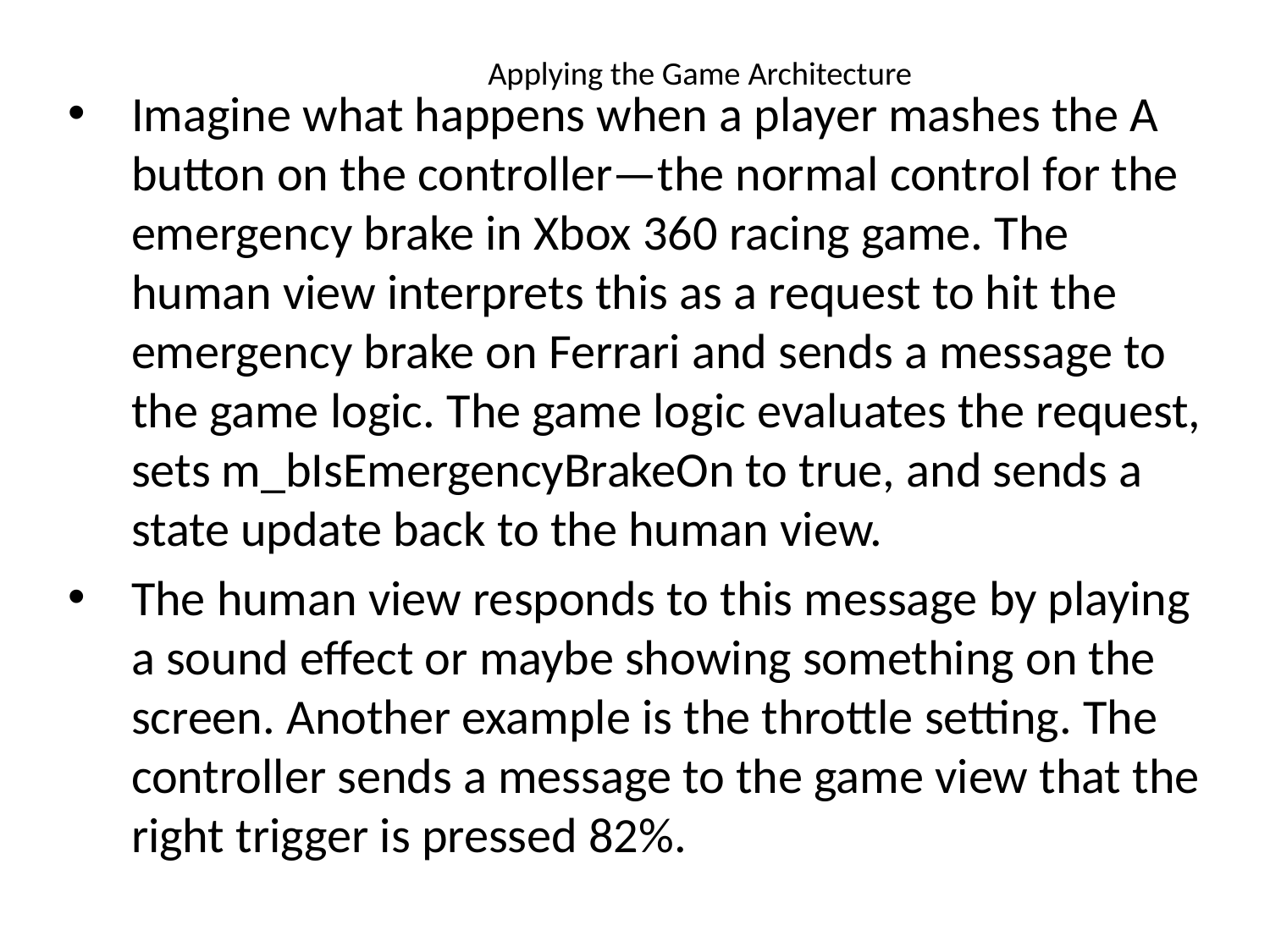

# Applying the Game Architecture
Imagine what happens when a player mashes the A button on the controller—the normal control for the emergency brake in Xbox 360 racing game. The human view interprets this as a request to hit the emergency brake on Ferrari and sends a message to the game logic. The game logic evaluates the request, sets m_bIsEmergencyBrakeOn to true, and sends a state update back to the human view.
The human view responds to this message by playing a sound effect or maybe showing something on the screen. Another example is the throttle setting. The controller sends a message to the game view that the right trigger is pressed 82%.